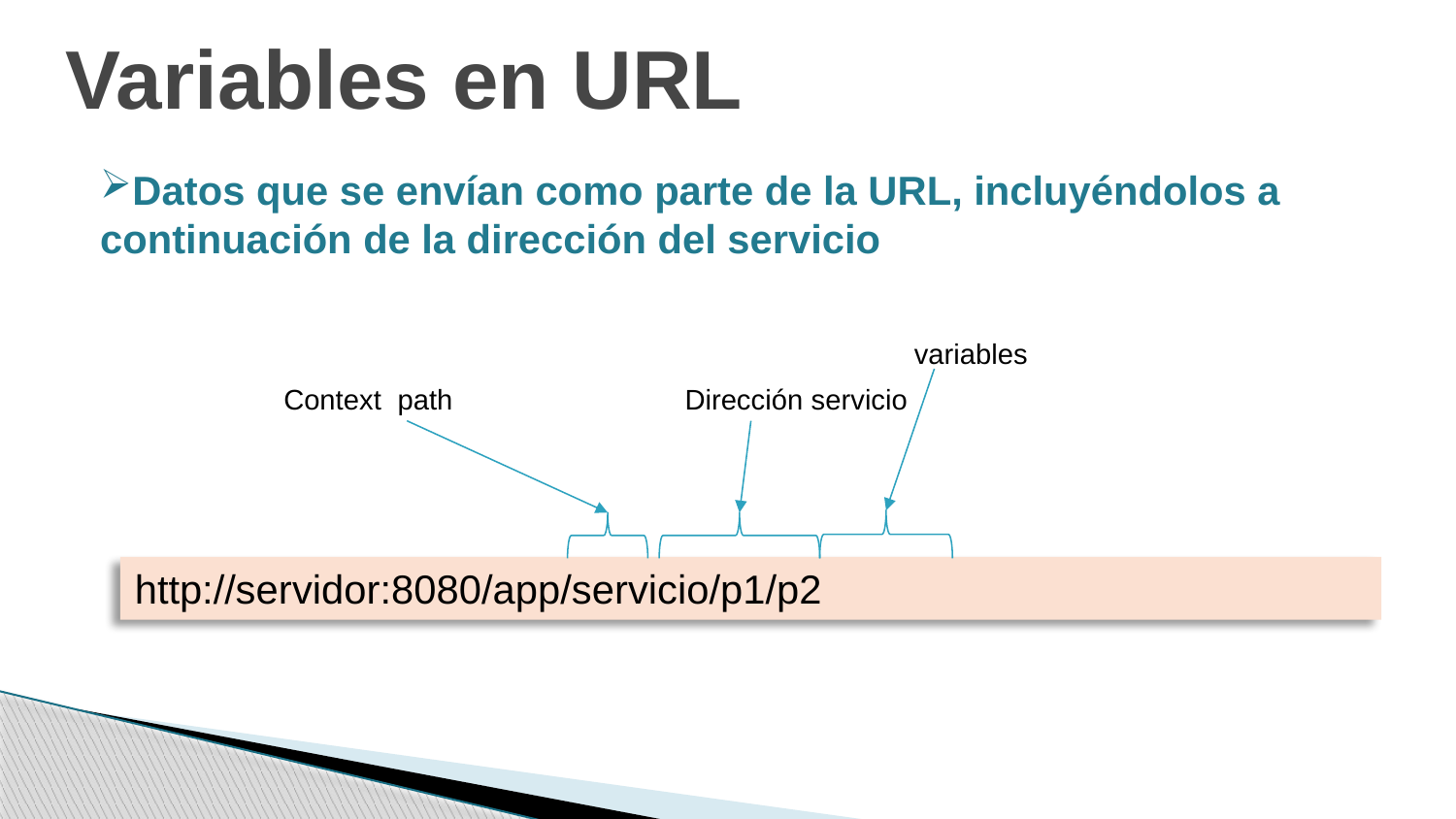

Variables en URL
Datos que se envían como parte de la URL, incluyéndolos a continuación de la dirección del servicio

variables
Context  path
Dirección servicio

http://servidor:8080/app/servicio/p1/p2